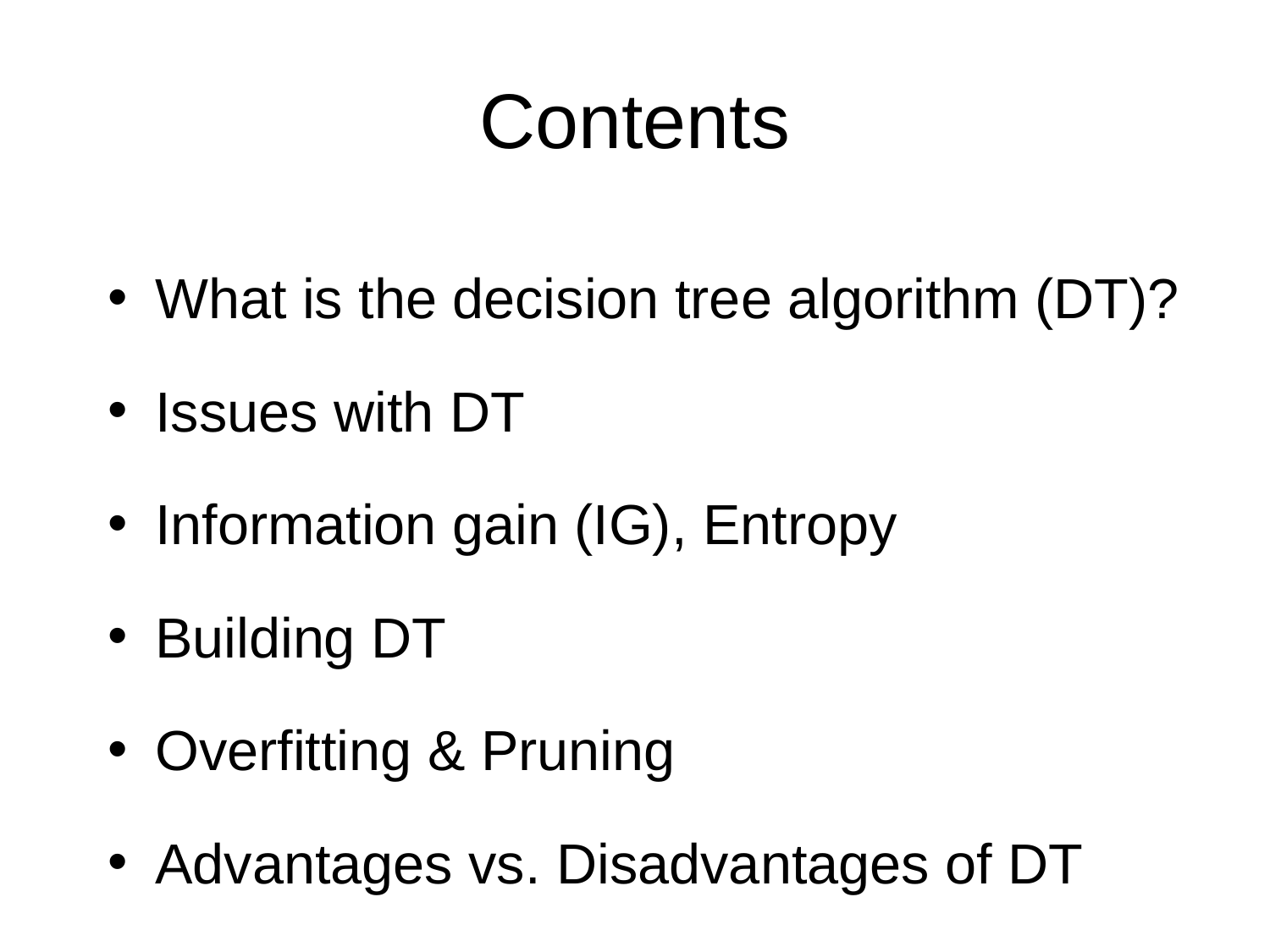

# Contents
What is the decision tree algorithm (DT)?
Issues with DT
Information gain (IG), Entropy
Building DT
Overfitting & Pruning
Advantages vs. Disadvantages of DT